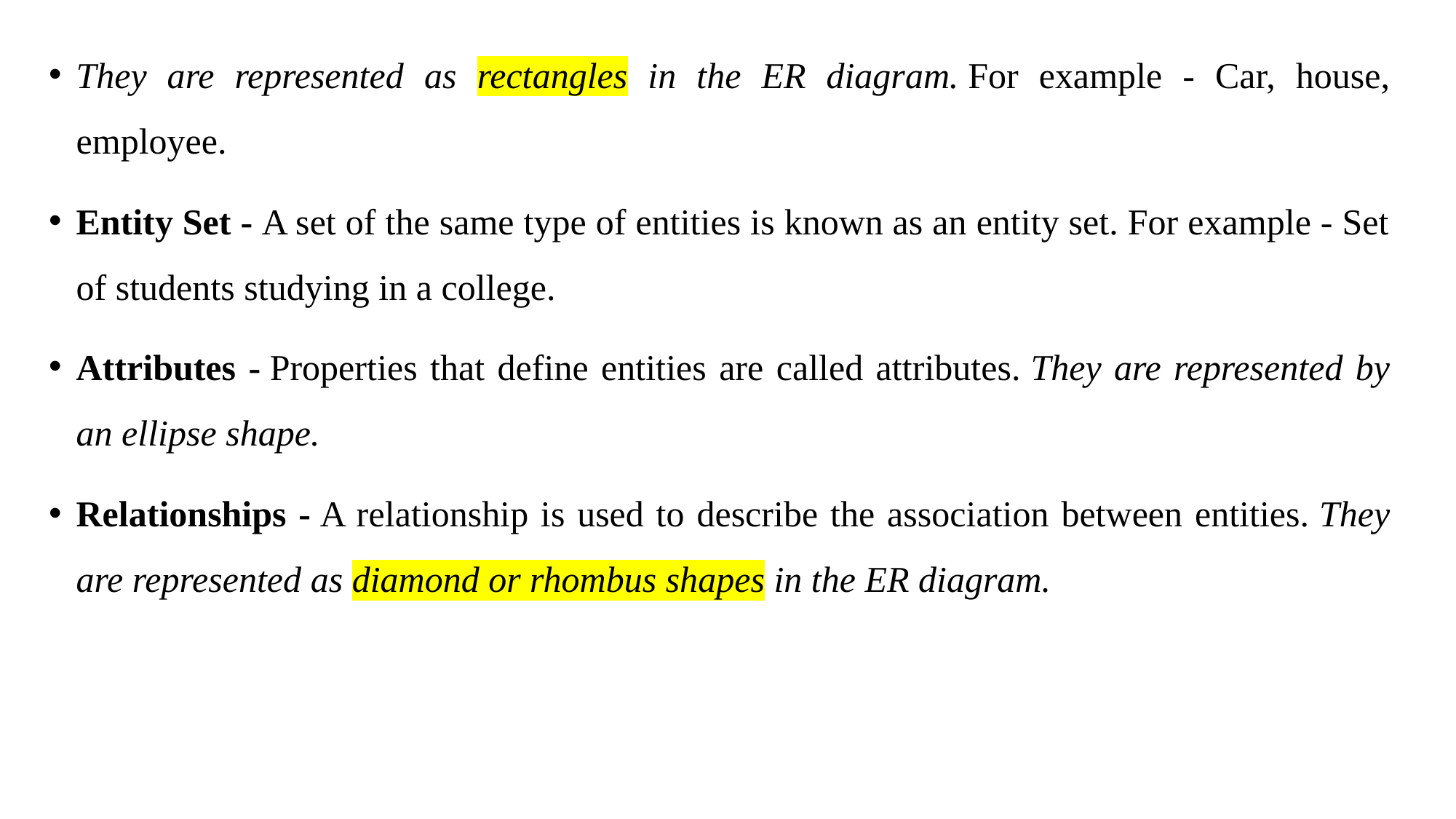

They are represented as rectangles in the ER diagram. For example - Car, house, employee.
Entity Set - A set of the same type of entities is known as an entity set. For example - Set of students studying in a college.
Attributes - Properties that define entities are called attributes. They are represented by an ellipse shape.
Relationships - A relationship is used to describe the association between entities. They are represented as diamond or rhombus shapes in the ER diagram.